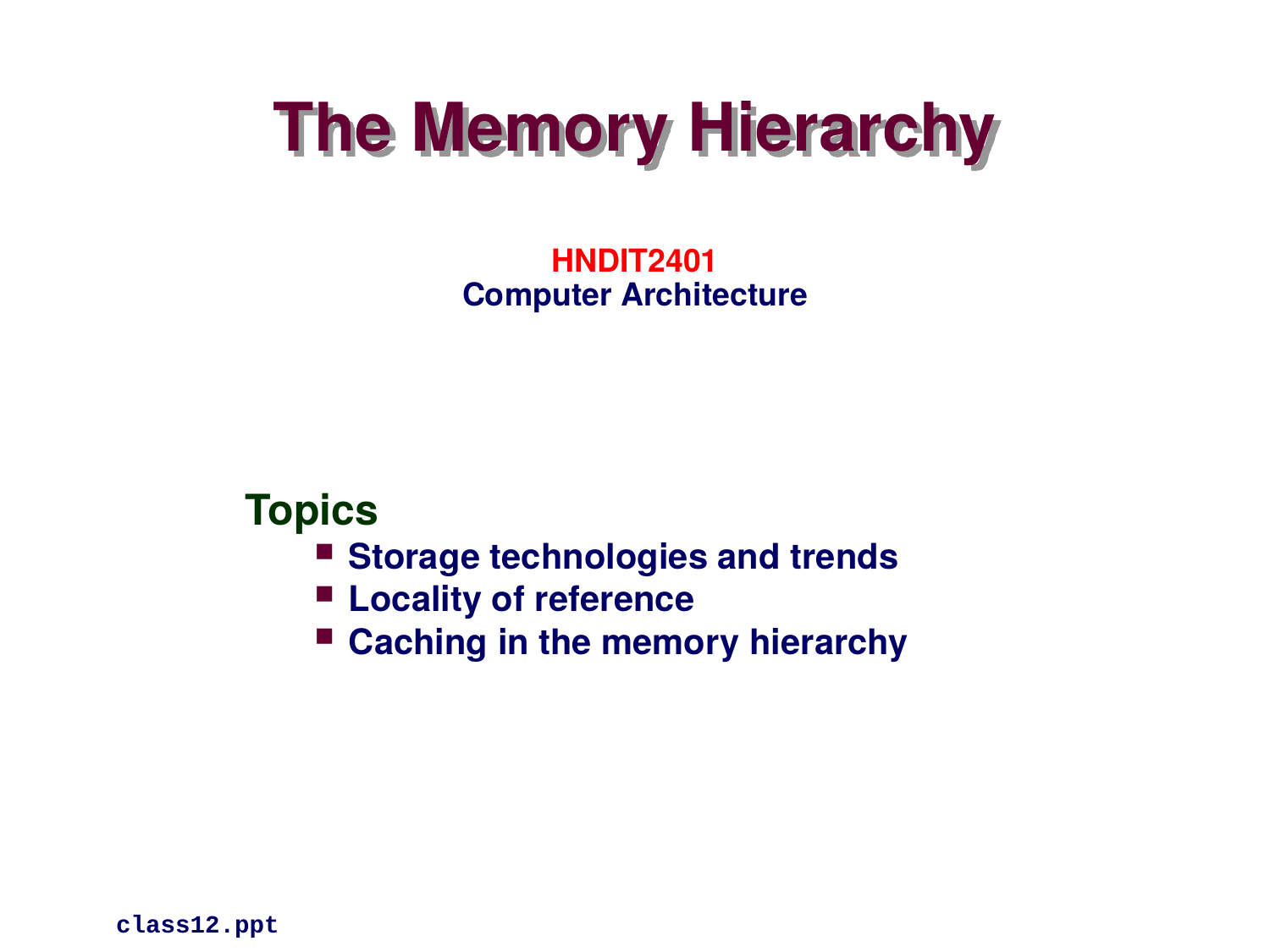

# The Memory Hierarchy
HNDIT2401
Computer Architecture
Topics
Storage technologies and trends
Locality of reference
Caching in the memory hierarchy
class12.ppt